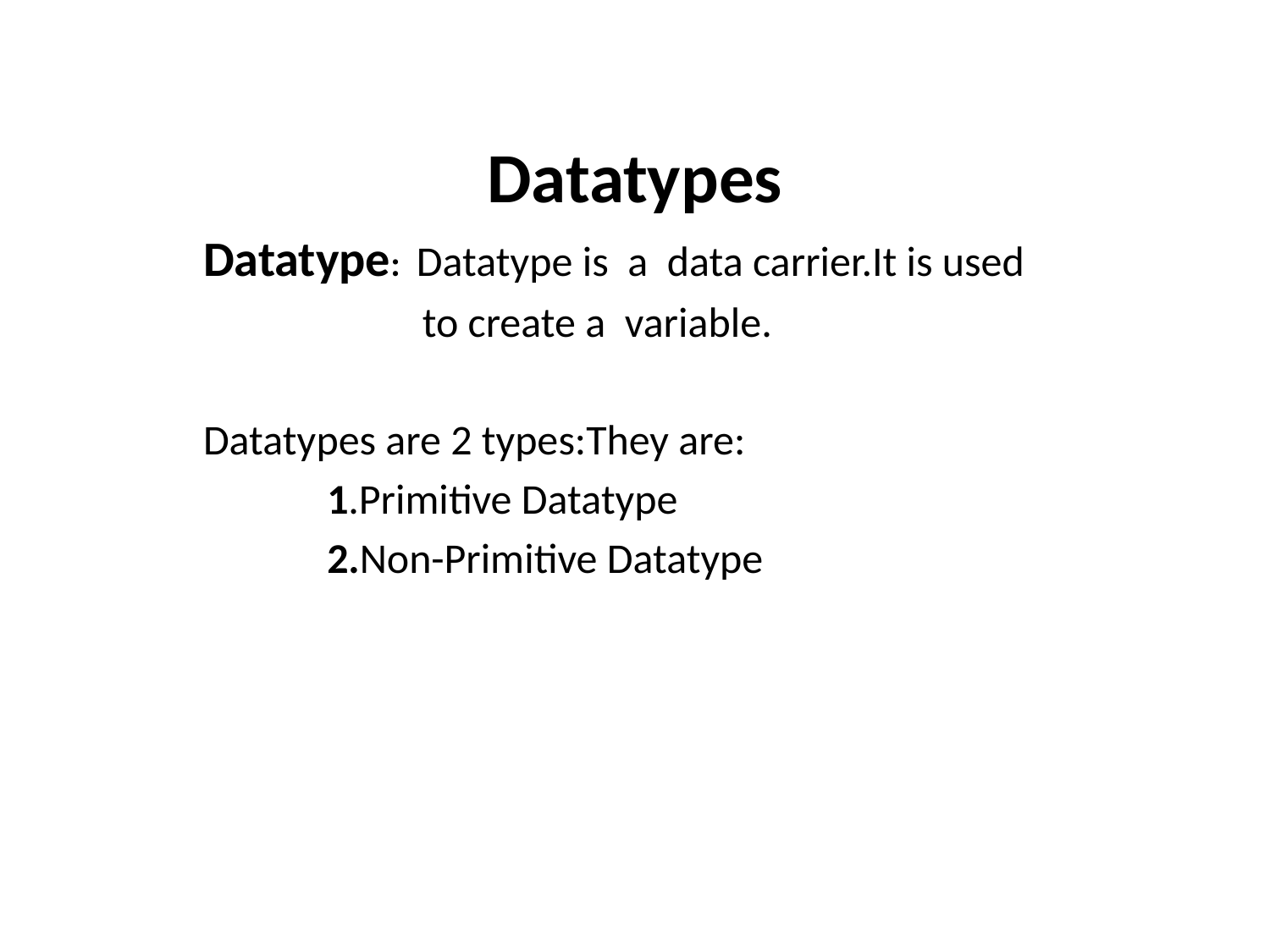

Datatypes
Datatype:  Datatype is  a  data carrier.It is used
                       to create a  variable.

Datatypes are 2 types:They are:
             1.Primitive Datatype
             2.Non-Primitive Datatype